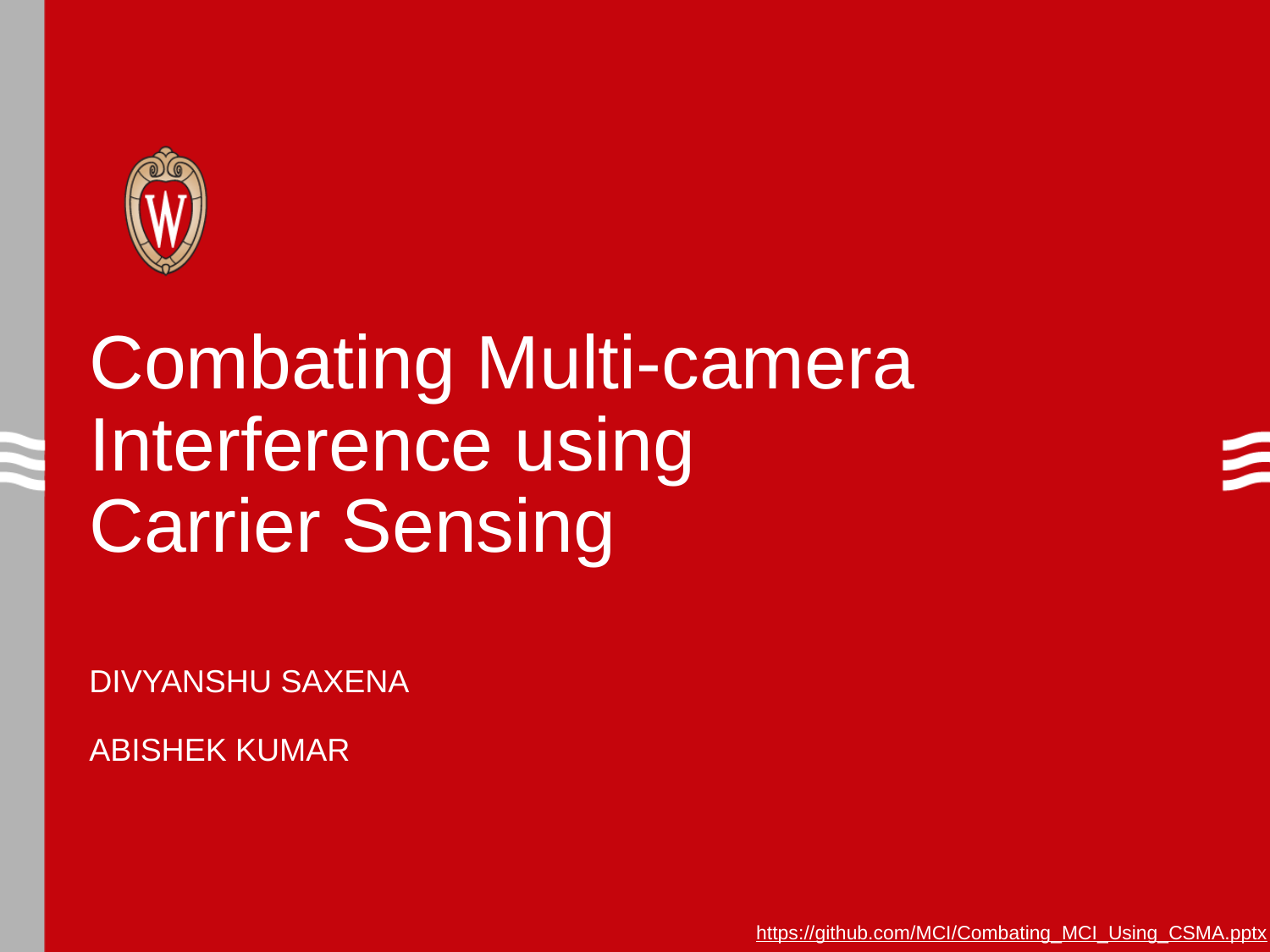

# Combating Multi-camera Interference using Carrier Sensing
DIVYANSHU SAXENA

ABISHEK KUMAR
https://github.com/MCI/Combating_MCI_Using_CSMA.pptx